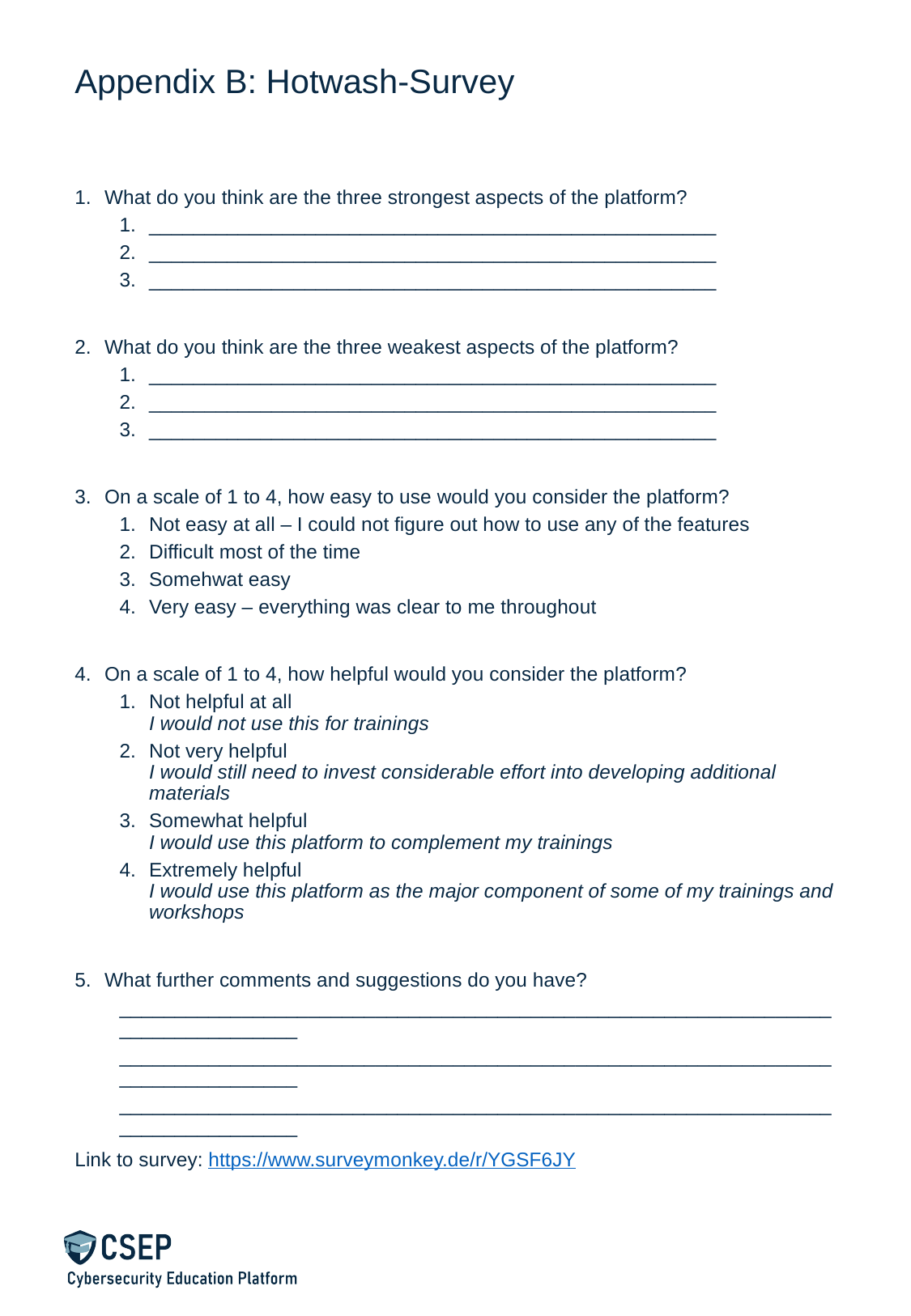

# Appendix B: Hotwash-Survey
What do you think are the three strongest aspects of the platform?
___________________________________________________
___________________________________________________
___________________________________________________

What do you think are the three weakest aspects of the platform?
___________________________________________________
___________________________________________________
___________________________________________________

On a scale of 1 to 4, how easy to use would you consider the platform?
Not easy at all – I could not figure out how to use any of the features
Difficult most of the time
Somehwat easy
Very easy – everything was clear to me throughout

On a scale of 1 to 4, how helpful would you consider the platform?
Not helpful at all
I would not use this for trainings
Not very helpful
I would still need to invest considerable effort into developing additional materials
Somewhat helpful
I would use this platform to complement my trainings
Extremely helpful
I would use this platform as the major component of some of my trainings and workshops

What further comments and suggestions do you have?
________________________________________________________________________________
________________________________________________________________________________
________________________________________________________________________________
Link to survey: https://www.surveymonkey.de/r/YGSF6JY